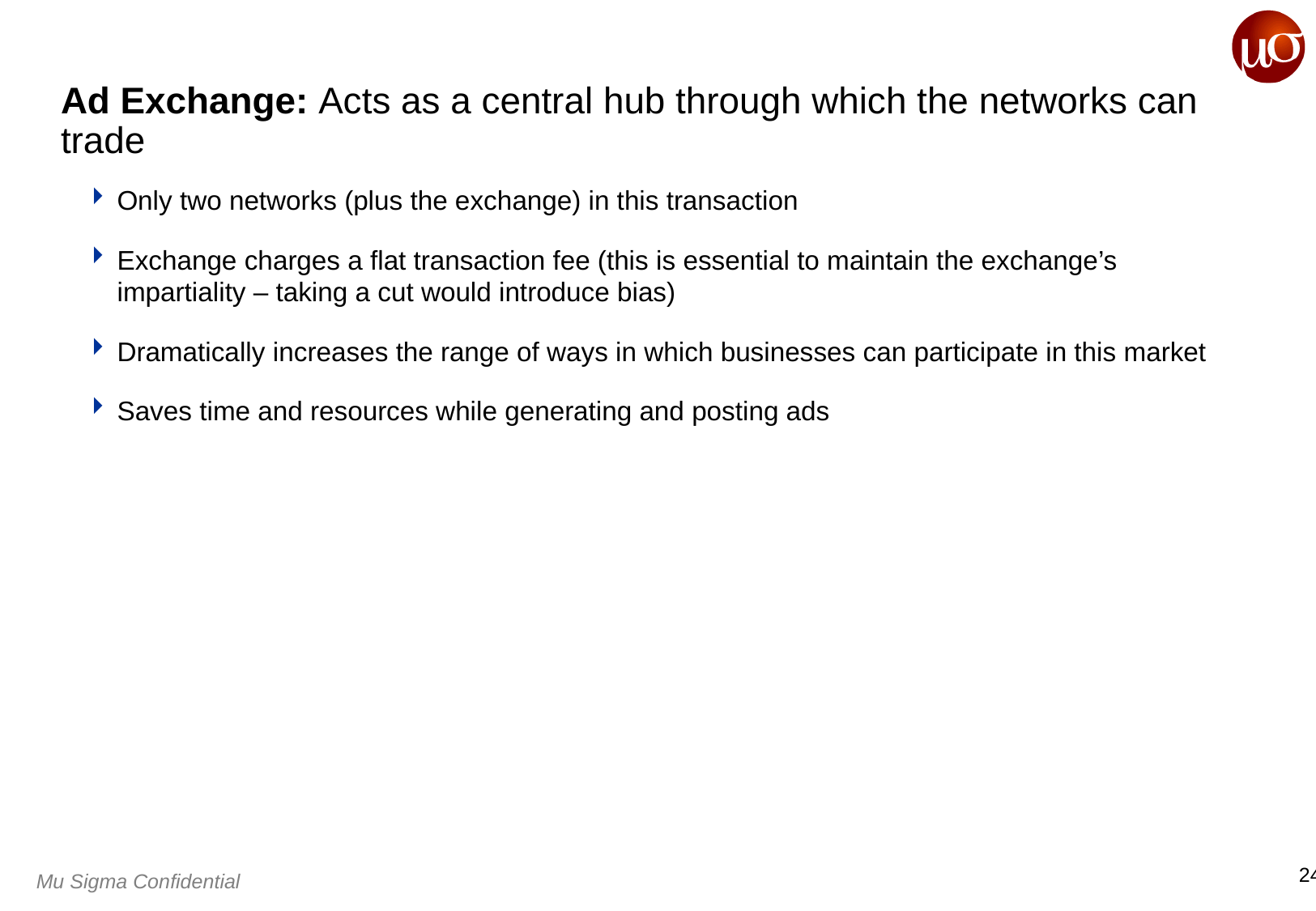

# Ad Exchange: Acts as a central hub through which the networks can trade
Only two networks (plus the exchange) in this transaction
Exchange charges a flat transaction fee (this is essential to maintain the exchange’s impartiality – taking a cut would introduce bias)
Dramatically increases the range of ways in which businesses can participate in this market
Saves time and resources while generating and posting ads